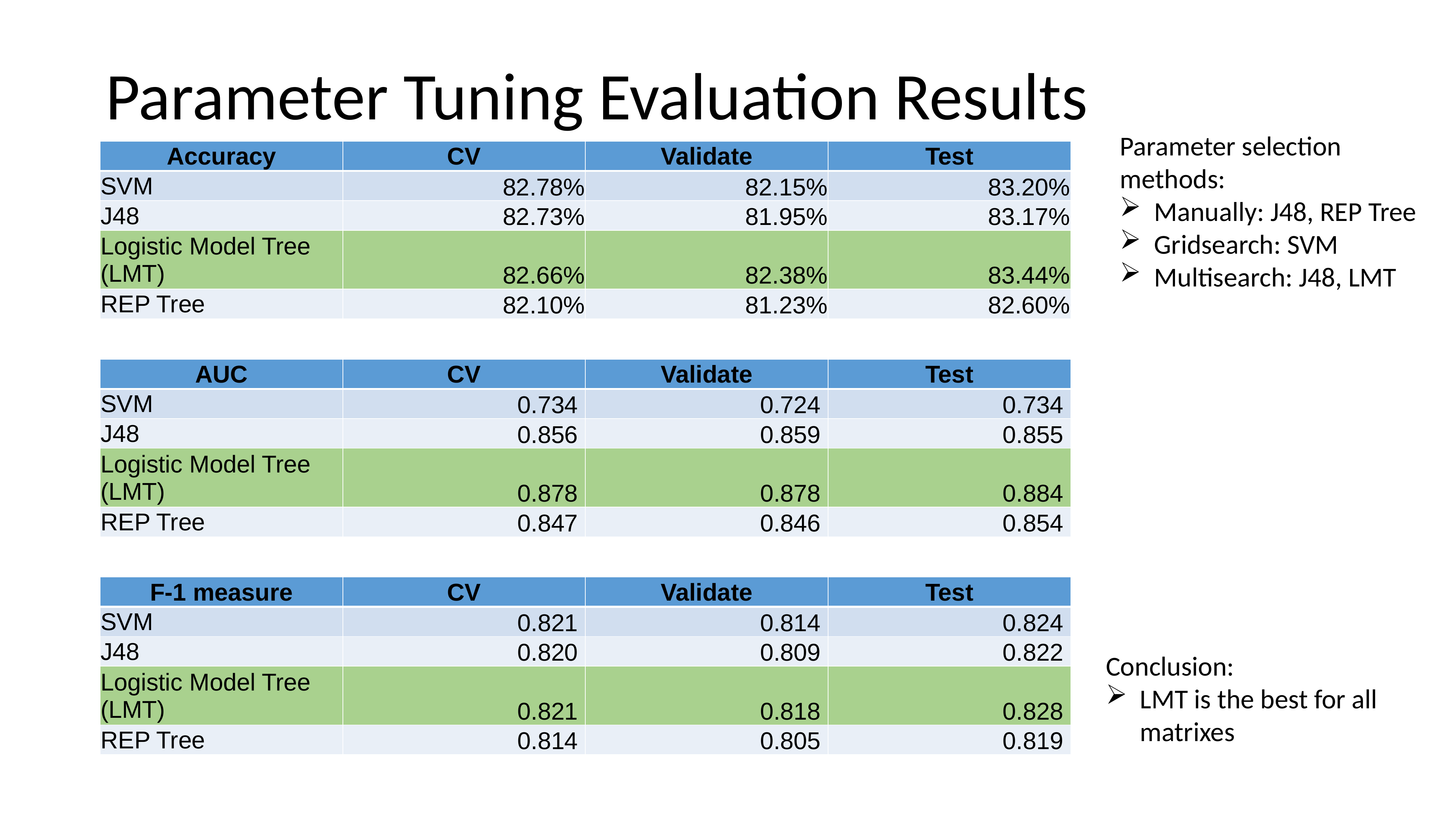

# Parameter Tuning Evaluation Results
Parameter selection methods:
Manually: J48, REP Tree
Gridsearch: SVM
Multisearch: J48, LMT
| Accuracy | CV | Validate | Test |
| --- | --- | --- | --- |
| SVM | 82.78% | 82.15% | 83.20% |
| J48 | 82.73% | 81.95% | 83.17% |
| Logistic Model Tree (LMT) | 82.66% | 82.38% | 83.44% |
| REP Tree | 82.10% | 81.23% | 82.60% |
| AUC | CV | Validate | Test |
| --- | --- | --- | --- |
| SVM | 0.734 | 0.724 | 0.734 |
| J48 | 0.856 | 0.859 | 0.855 |
| Logistic Model Tree (LMT) | 0.878 | 0.878 | 0.884 |
| REP Tree | 0.847 | 0.846 | 0.854 |
| F-1 measure | CV | Validate | Test |
| --- | --- | --- | --- |
| SVM | 0.821 | 0.814 | 0.824 |
| J48 | 0.820 | 0.809 | 0.822 |
| Logistic Model Tree (LMT) | 0.821 | 0.818 | 0.828 |
| REP Tree | 0.814 | 0.805 | 0.819 |
Conclusion:
LMT is the best for all matrixes